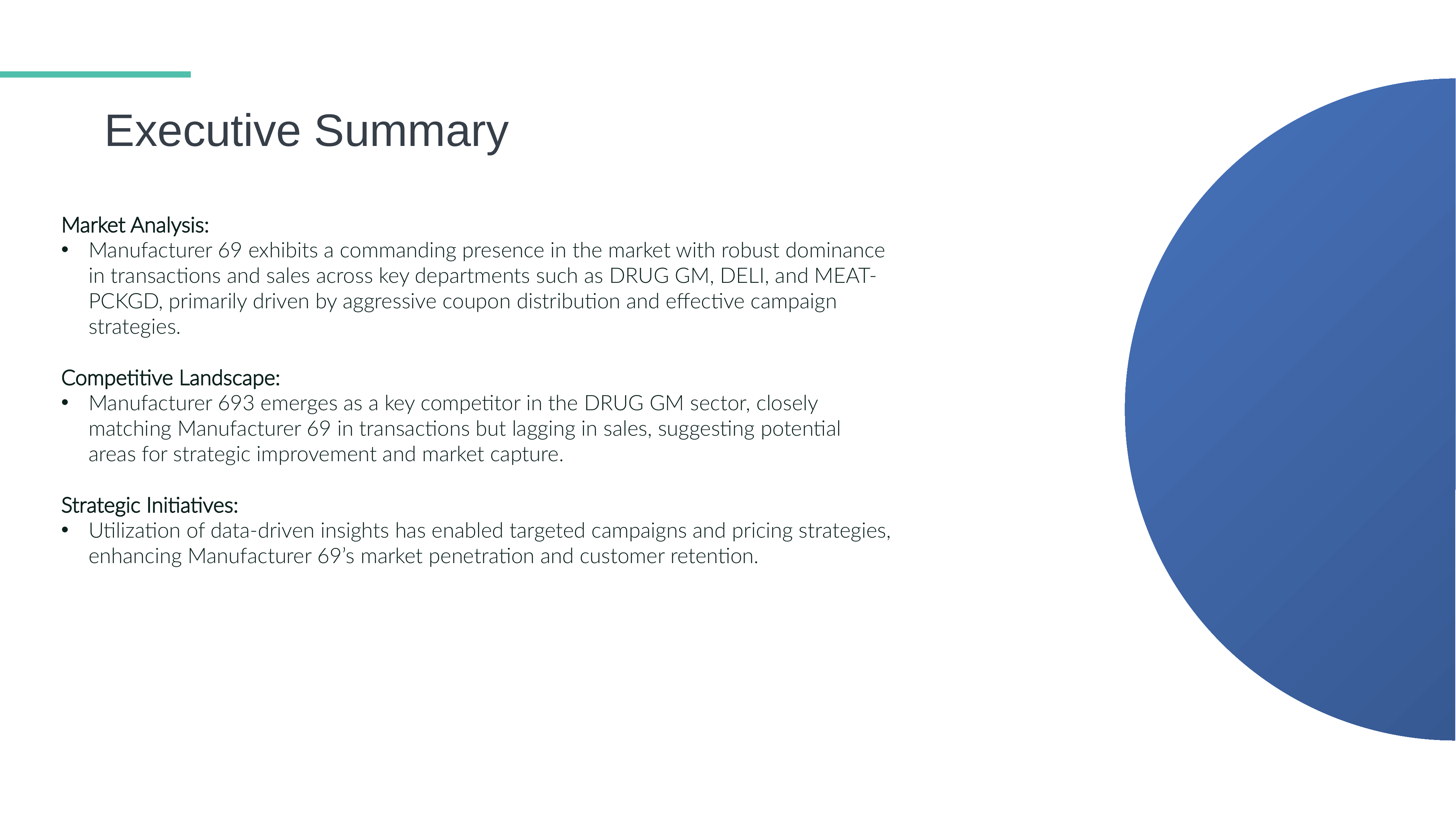

Executive Summary

Market Analysis:
Manufacturer 69 exhibits a commanding presence in the market with robust dominance in transactions and sales across key departments such as DRUG GM, DELI, and MEAT-PCKGD, primarily driven by aggressive coupon distribution and effective campaign strategies.

Competitive Landscape:
Manufacturer 693 emerges as a key competitor in the DRUG GM sector, closely matching Manufacturer 69 in transactions but lagging in sales, suggesting potential areas for strategic improvement and market capture.

Strategic Initiatives:
Utilization of data-driven insights has enabled targeted campaigns and pricing strategies, enhancing Manufacturer 69’s market penetration and customer retention.